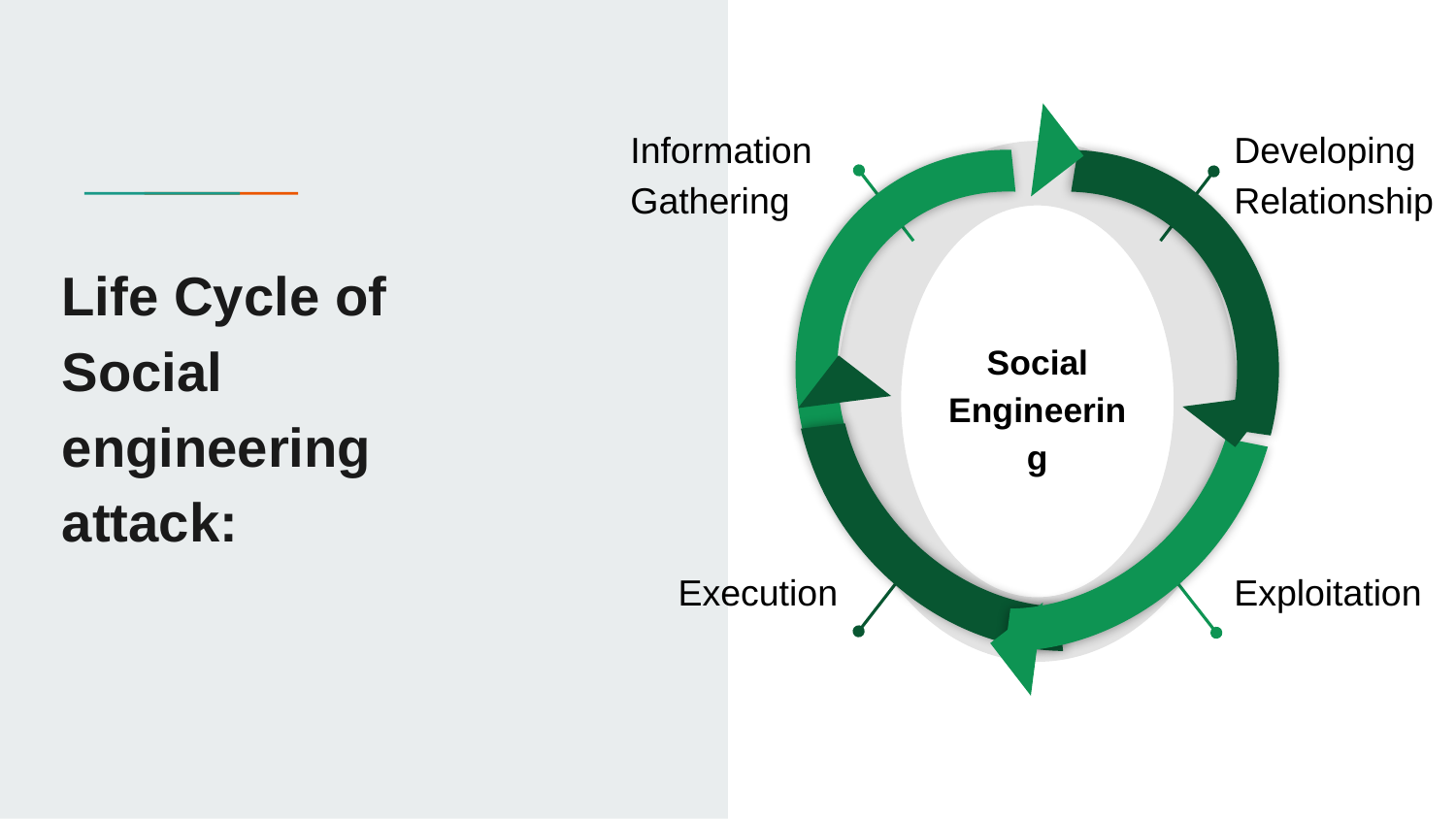

Information Gathering
Developing Relationship

# Life Cycle of Social engineering attack:
Social Engineering

Execution
Exploitation